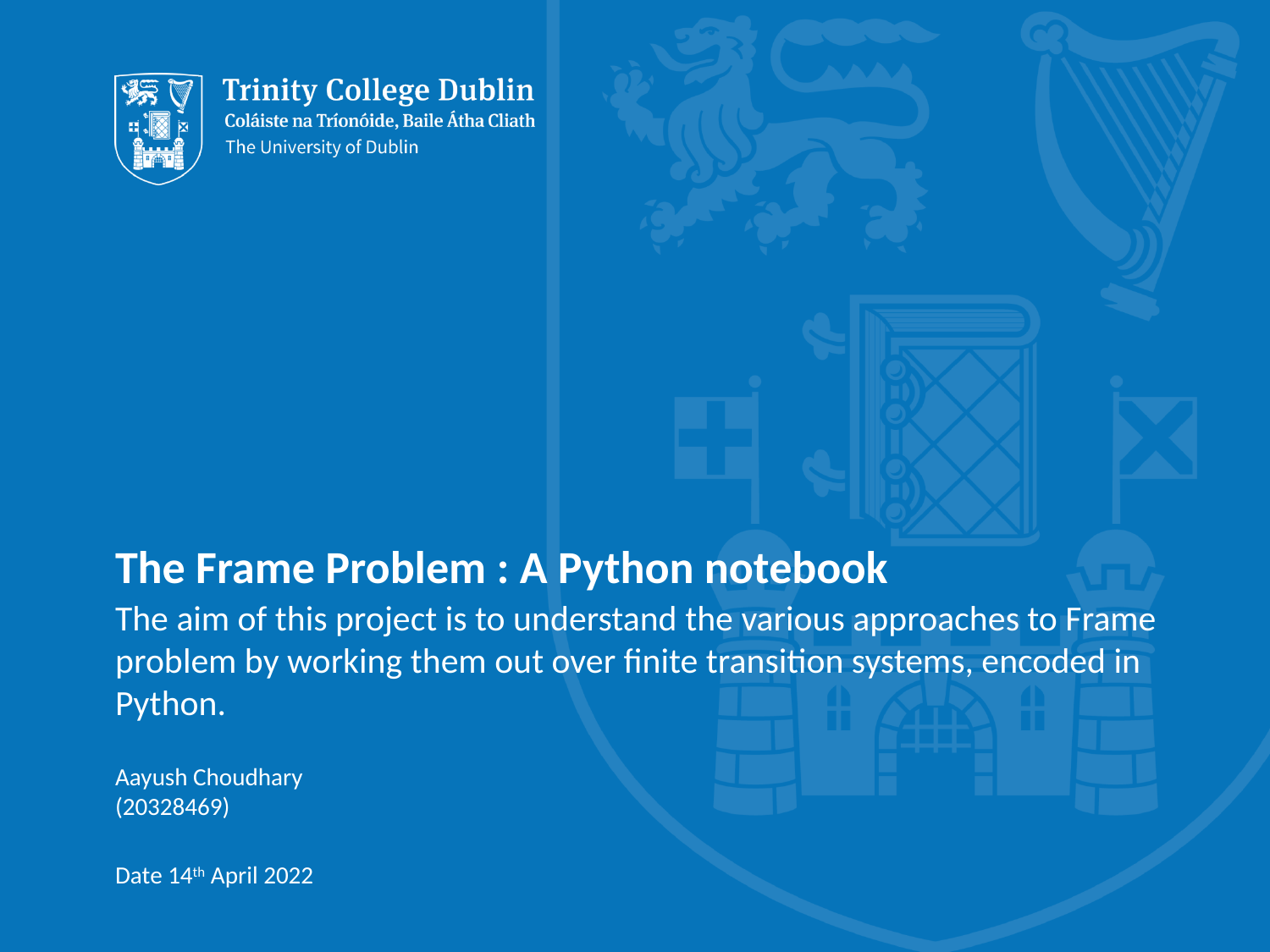

# The Frame Problem : A Python notebook
The aim of this project is to understand the various approaches to Frame problem by working them out over finite transition systems, encoded in Python.

Aayush Choudhary
(20328469)

Date 14th April 2022